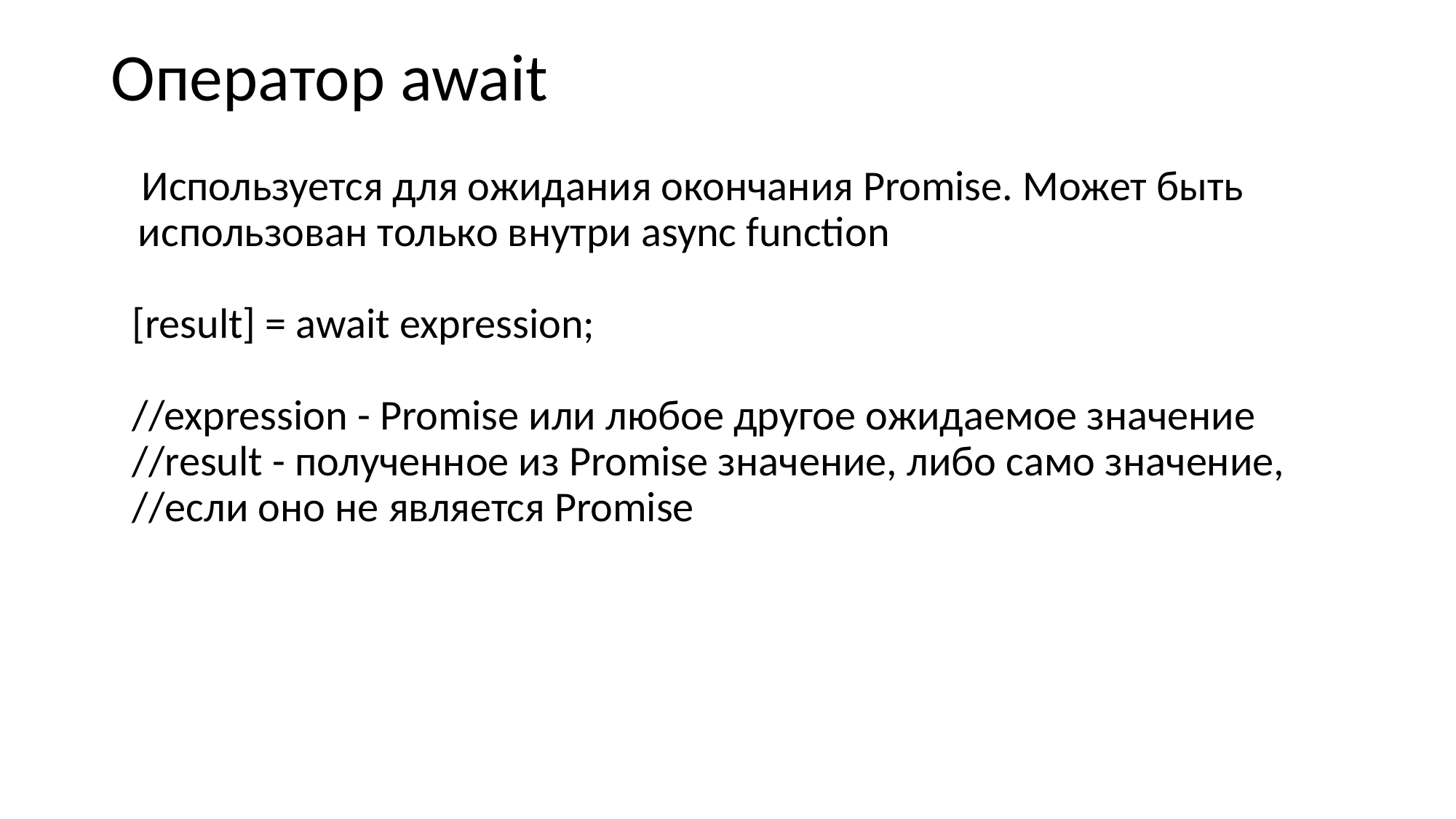

# Оператор await
 Используется для ожидания окончания Promise. Может быть использован только внутри async function

[result] = await expression;

//expression - Promise или любое другое ожидаемое значение
//result - полученное из Promise значение, либо само значение,
//если оно не является Promise